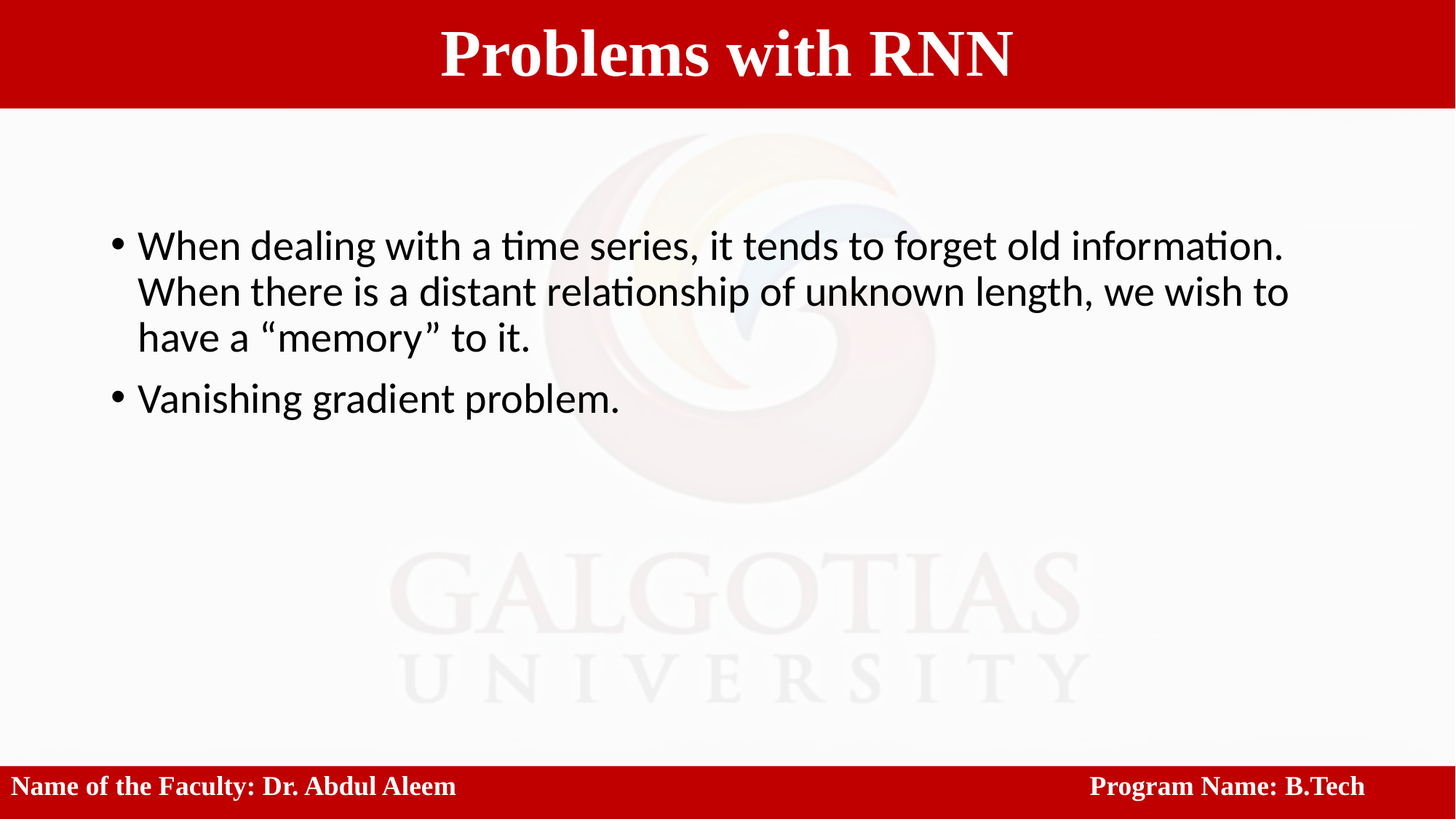

Problems with RNN
When dealing with a time series, it tends to forget old information. When there is a distant relationship of unknown length, we wish to have a “memory” to it.
Vanishing gradient problem.
Name of the Faculty: Dr. Abdul Aleem					              Program Name: B.Tech